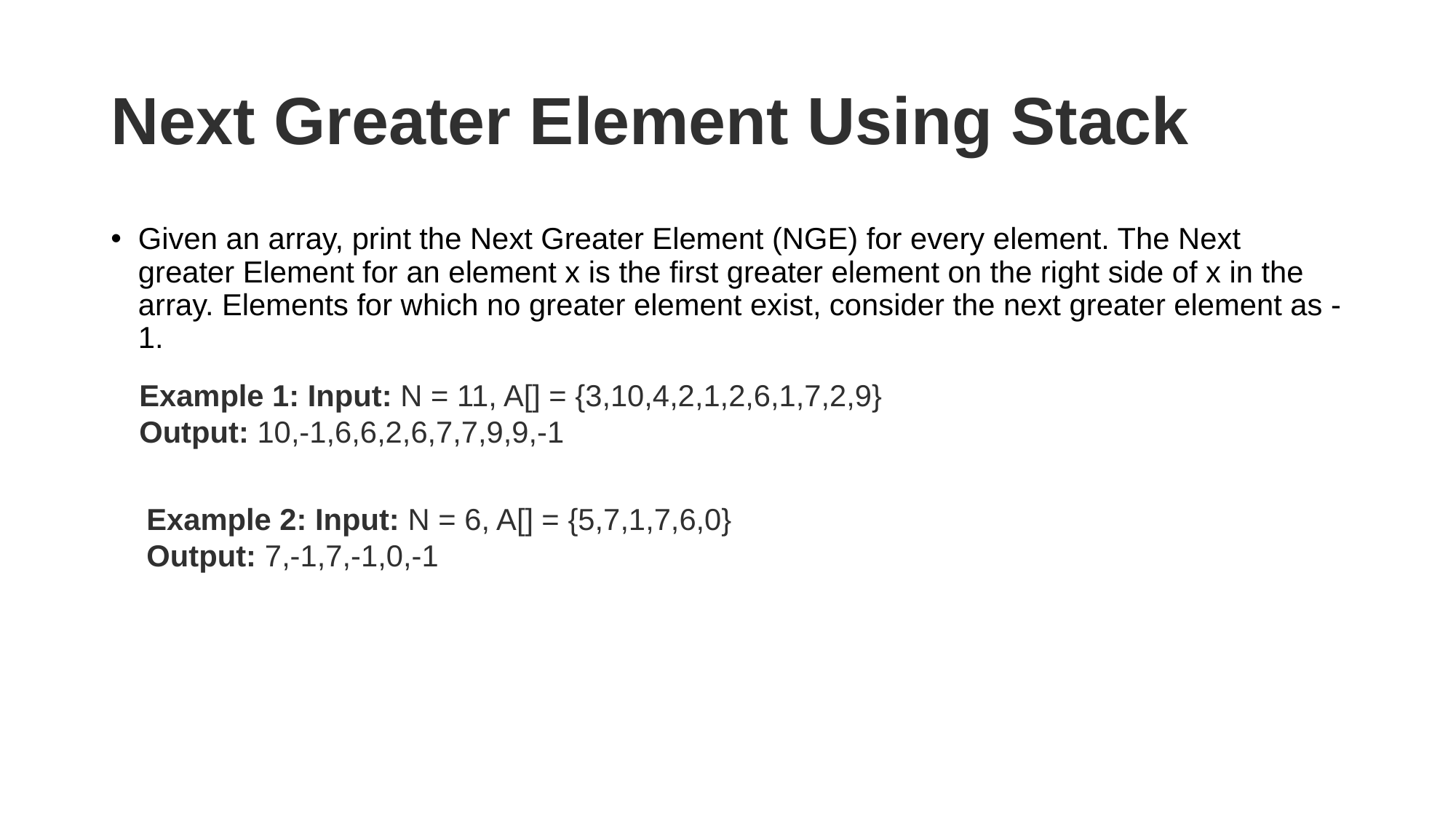

# Next Greater Element Using Stack
Given an array, print the Next Greater Element (NGE) for every element. The Next greater Element for an element x is the first greater element on the right side of x in the array. Elements for which no greater element exist, consider the next greater element as -1.

Example 1: Input: N = 11, A[] = {3,10,4,2,1,2,6,1,7,2,9}
Output: 10,-1,6,6,2,6,7,7,9,9,-1
Example 2: Input: N = 6, A[] = {5,7,1,7,6,0}
Output: 7,-1,7,-1,0,-1